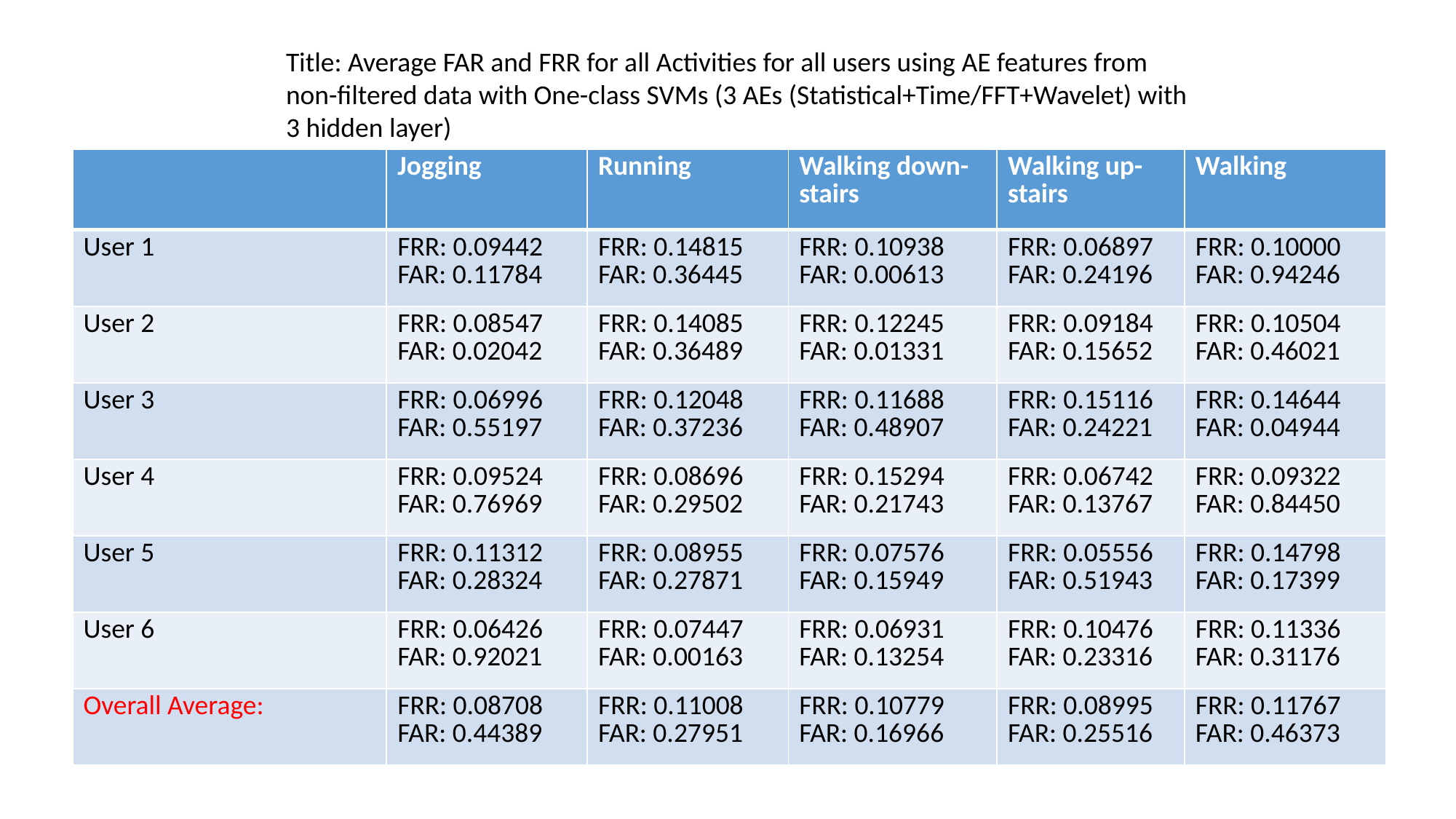

Title: Average FAR and FRR for all Activities for all users using AE features from non-filtered data with One-class SVMs (3 AEs (Statistical+Time/FFT+Wavelet) with 3 hidden layer)
|  | Jogging | Running | Walking down-stairs | Walking up-stairs | Walking |
| --- | --- | --- | --- | --- | --- |
| User 1 | FRR: 0.09442 FAR: 0.11784 | FRR: 0.14815 FAR: 0.36445 | FRR: 0.10938 FAR: 0.00613 | FRR: 0.06897 FAR: 0.24196 | FRR: 0.10000 FAR: 0.94246 |
| User 2 | FRR: 0.08547 FAR: 0.02042 | FRR: 0.14085 FAR: 0.36489 | FRR: 0.12245 FAR: 0.01331 | FRR: 0.09184 FAR: 0.15652 | FRR: 0.10504 FAR: 0.46021 |
| User 3 | FRR: 0.06996 FAR: 0.55197 | FRR: 0.12048 FAR: 0.37236 | FRR: 0.11688 FAR: 0.48907 | FRR: 0.15116 FAR: 0.24221 | FRR: 0.14644 FAR: 0.04944 |
| User 4 | FRR: 0.09524 FAR: 0.76969 | FRR: 0.08696 FAR: 0.29502 | FRR: 0.15294 FAR: 0.21743 | FRR: 0.06742 FAR: 0.13767 | FRR: 0.09322 FAR: 0.84450 |
| User 5 | FRR: 0.11312 FAR: 0.28324 | FRR: 0.08955 FAR: 0.27871 | FRR: 0.07576 FAR: 0.15949 | FRR: 0.05556 FAR: 0.51943 | FRR: 0.14798 FAR: 0.17399 |
| User 6 | FRR: 0.06426 FAR: 0.92021 | FRR: 0.07447 FAR: 0.00163 | FRR: 0.06931 FAR: 0.13254 | FRR: 0.10476 FAR: 0.23316 | FRR: 0.11336 FAR: 0.31176 |
| Overall Average: | FRR: 0.08708 FAR: 0.44389 | FRR: 0.11008 FAR: 0.27951 | FRR: 0.10779 FAR: 0.16966 | FRR: 0.08995 FAR: 0.25516 | FRR: 0.11767 FAR: 0.46373 |